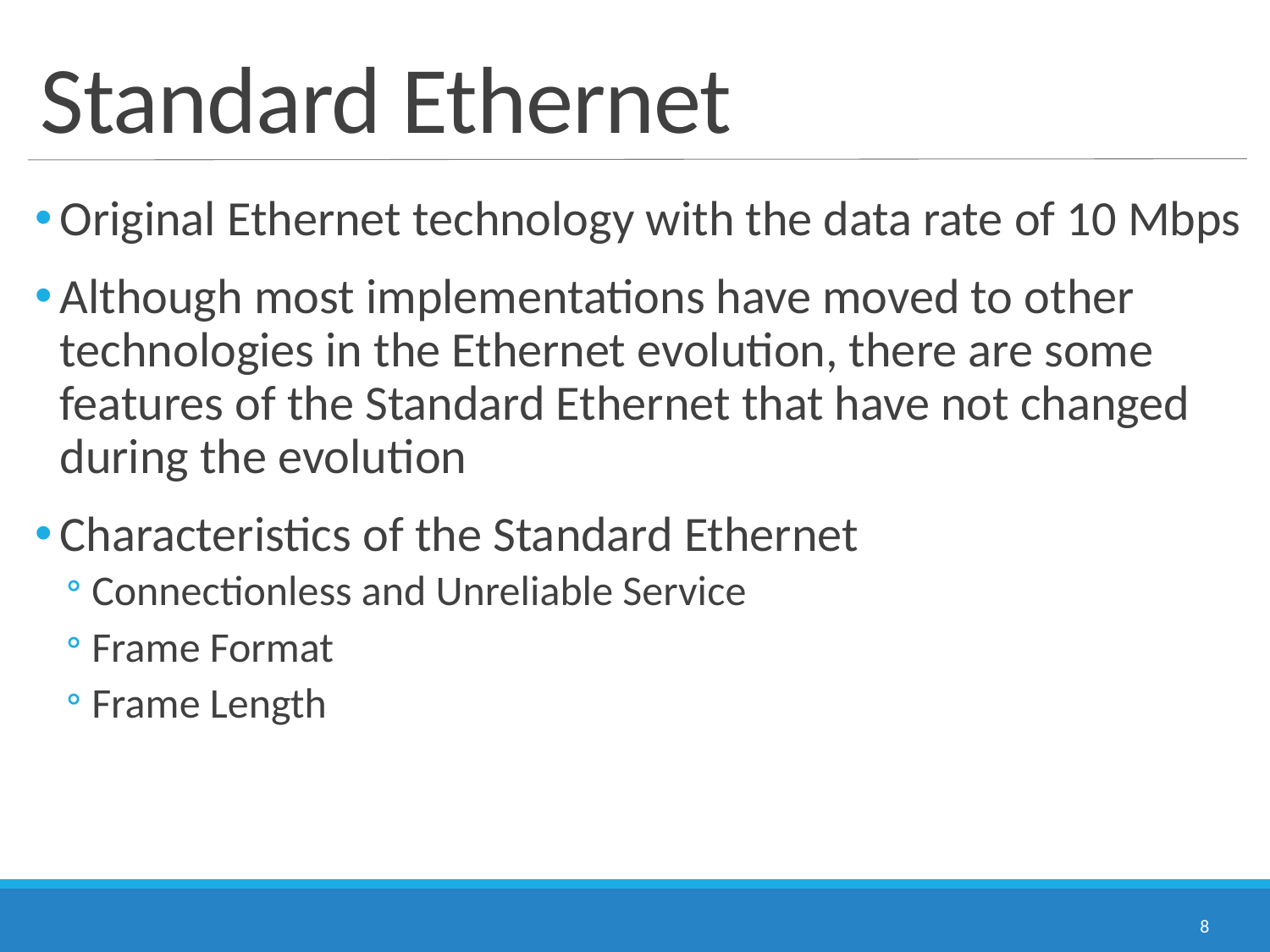

# Standard Ethernet
Original Ethernet technology with the data rate of 10 Mbps
Although most implementations have moved to other technologies in the Ethernet evolution, there are some features of the Standard Ethernet that have not changed during the evolution
Characteristics of the Standard Ethernet
Connectionless and Unreliable Service
Frame Format
Frame Length